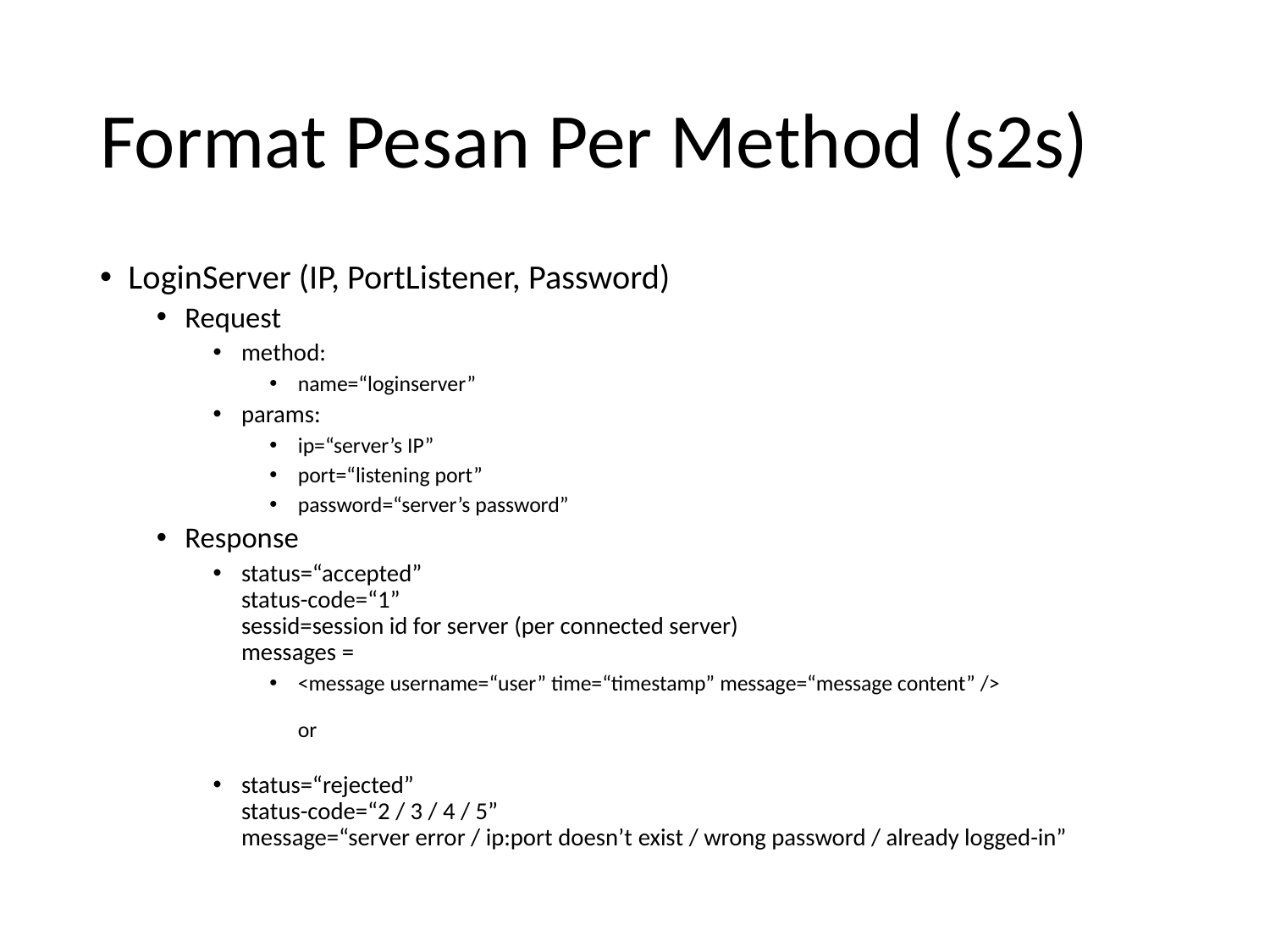

# Format Pesan Per Method (s2s)
LoginServer (IP, PortListener, Password)
Request
method:
name=“loginserver”
params:
ip=“server’s IP”
port=“listening port”
password=“server’s password”
Response
status=“accepted”
status-code=“1”
sessid=session id for server (per connected server)
messages =
<message username=“user” time=“timestamp” message=“message content” />
or
status=“rejected”
status-code=“2 / 3 / 4 / 5”
message=“server error / ip:port doesn’t exist / wrong password / already logged-in”